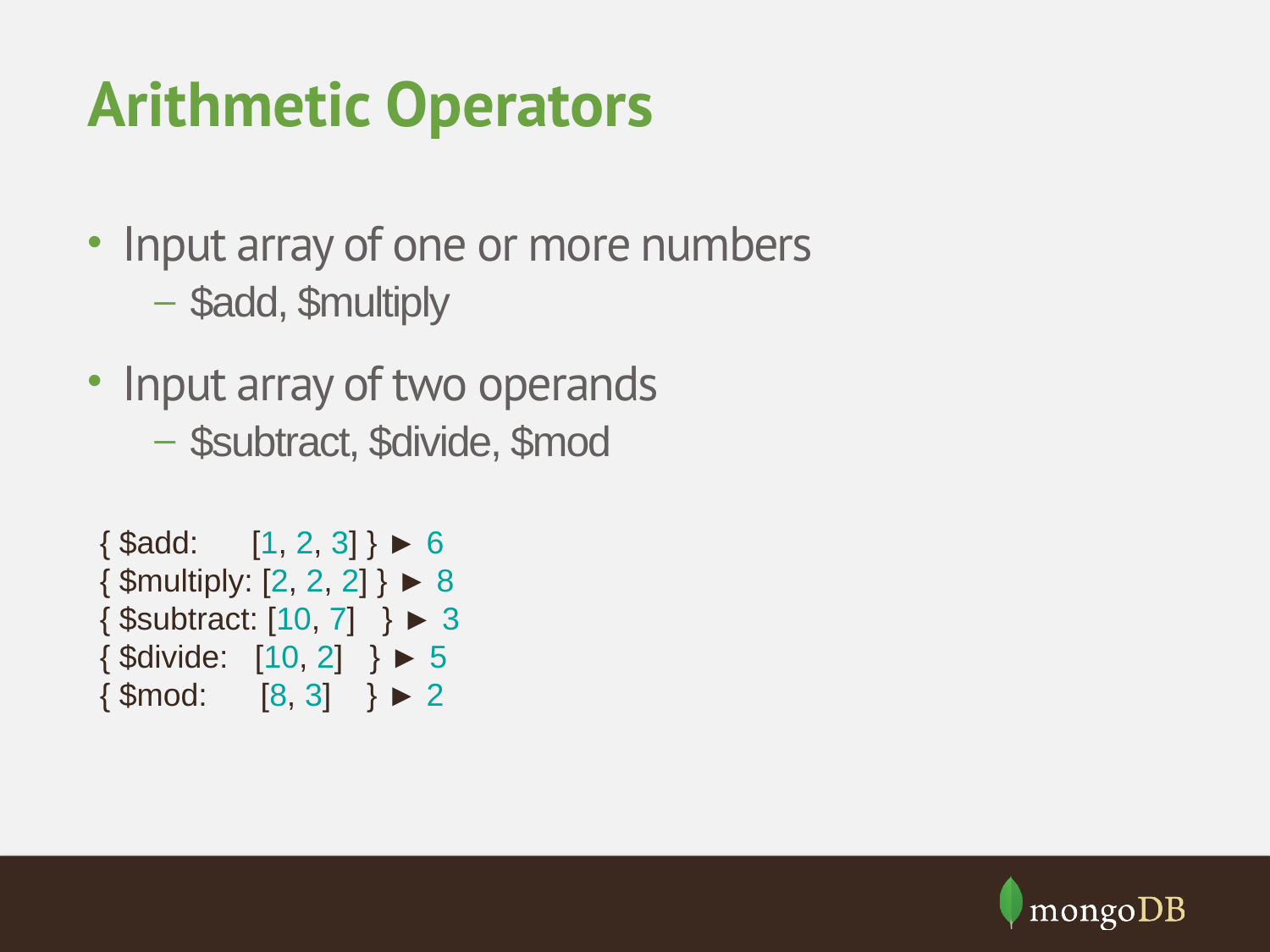

# Arithmetic Operators
Input array of one or more numbers
$add, $multiply
Input array of two operands
$subtract, $divide, $mod
{ $add:      [1, 2, 3] } ► 6
{ $multiply: [2, 2, 2] } ► 8
{ $subtract: [10, 7]   } ► 3
{ $divide:   [10, 2]   } ► 5
{ $mod:      [8, 3]    } ► 2